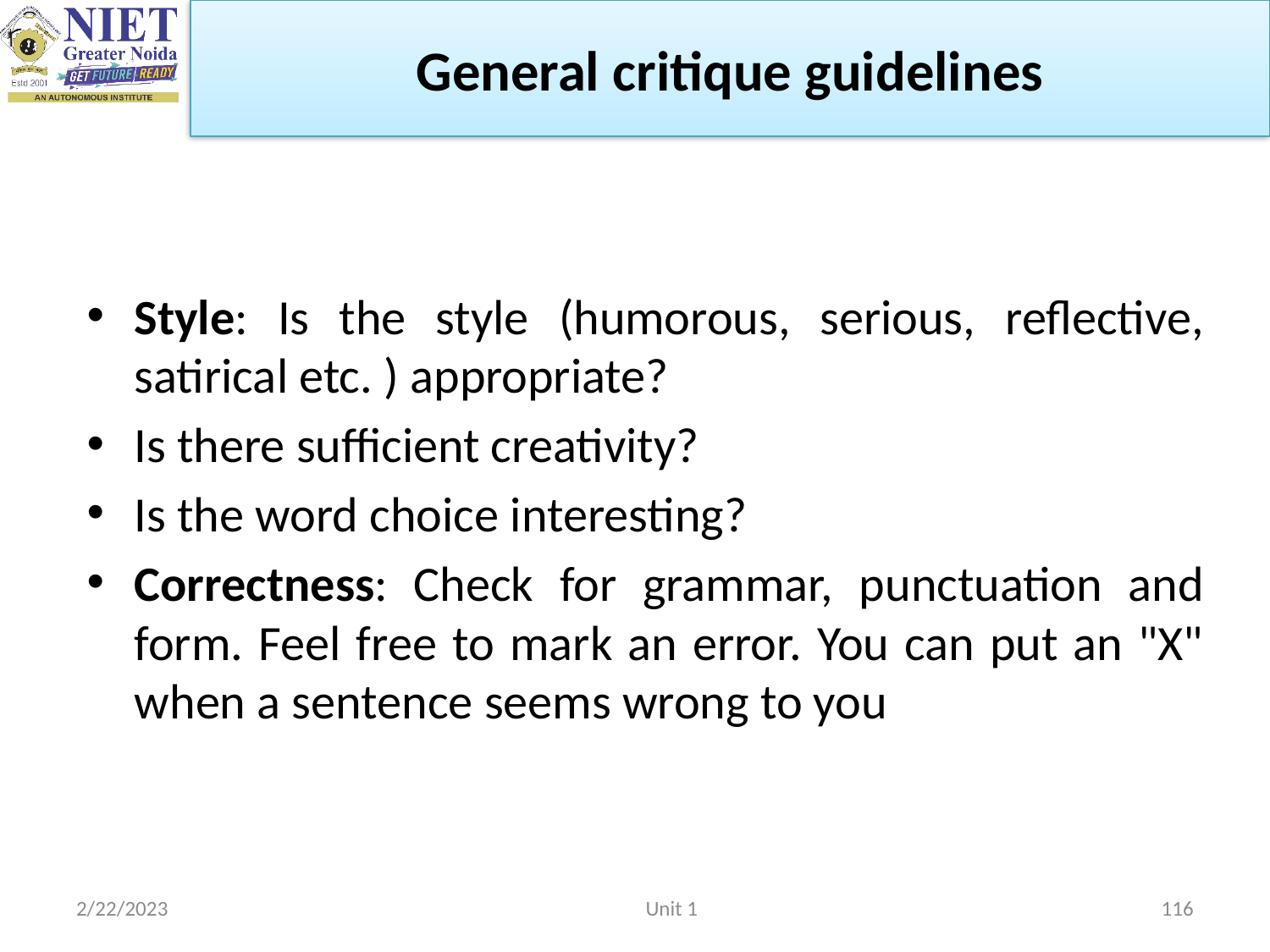

General critique guidelines

Style: Is the style (humorous, serious, reflective, satirical etc. ) appropriate?
Is there sufficient creativity?
Is the word choice interesting?
Correctness: Check for grammar, punctuation and form. Feel free to mark an error. You can put an "X" when a sentence seems wrong to you
2/22/2023
Unit 1
116